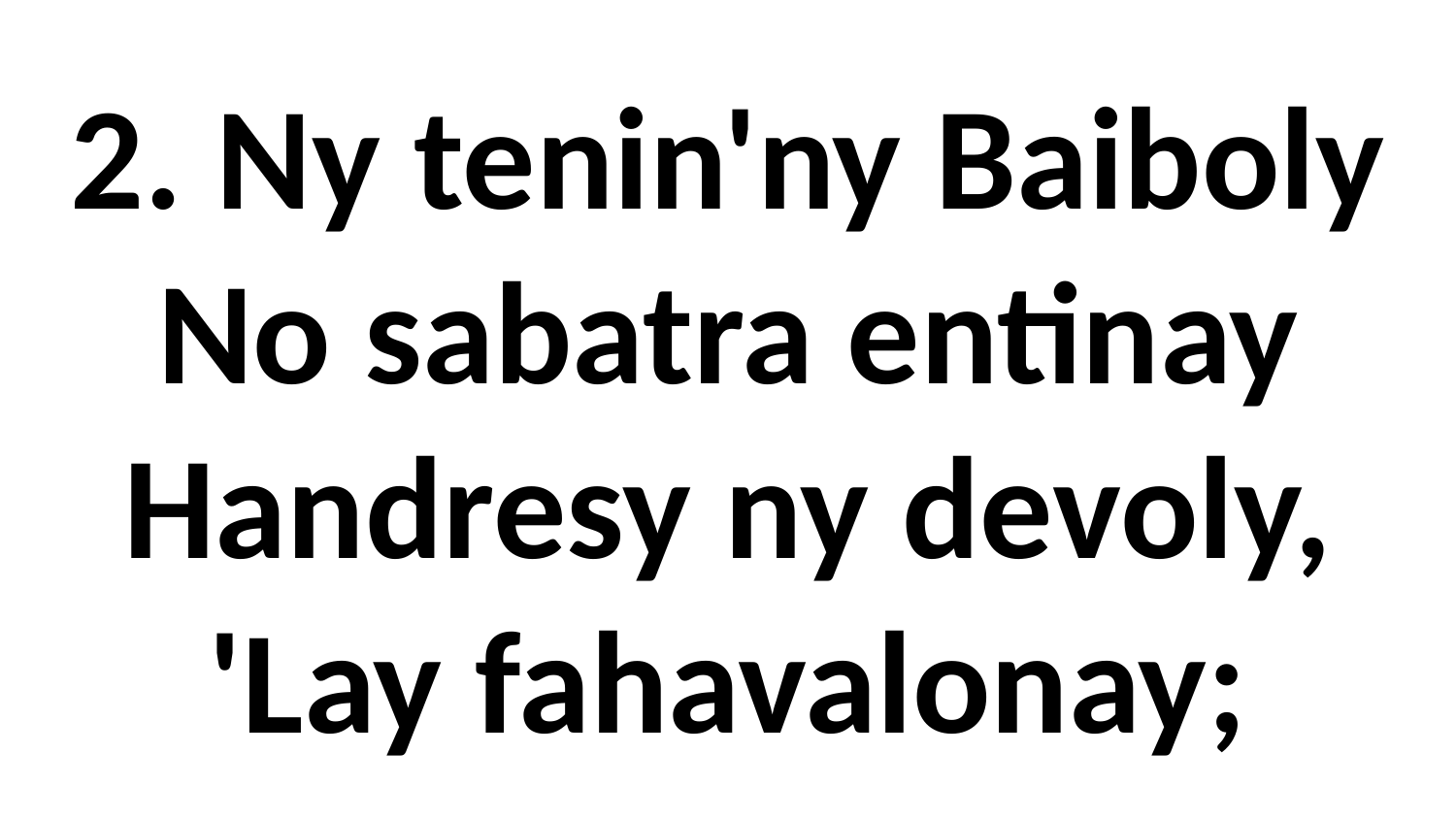

2. Ny tenin'ny Baiboly
No sabatra entinay
Handresy ny devoly,
'Lay fahavalonay;